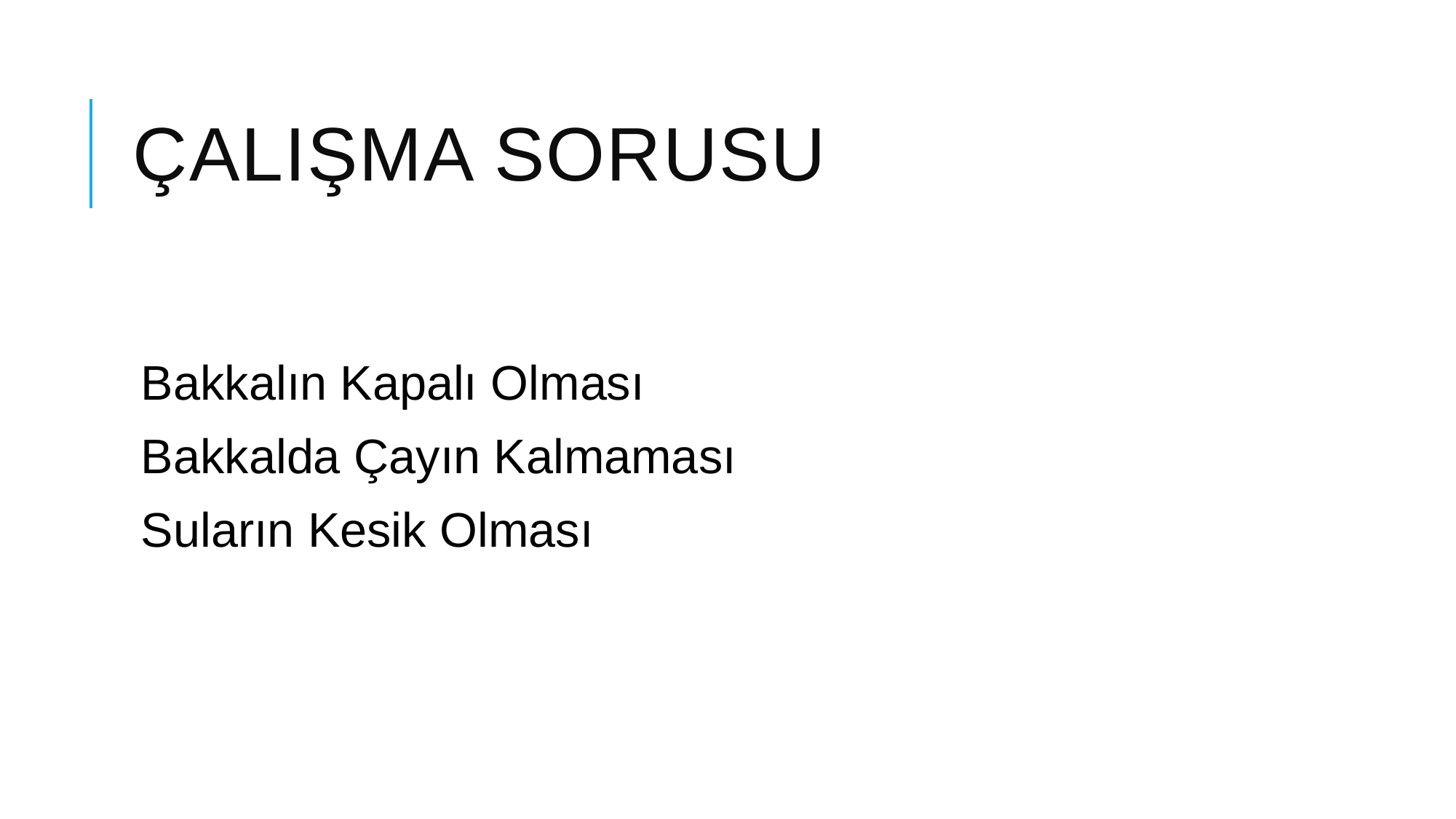

# Çalışma sorusu

Bakkalın Kapalı Olması
Bakkalda Çayın Kalmaması
Suların Kesik Olması